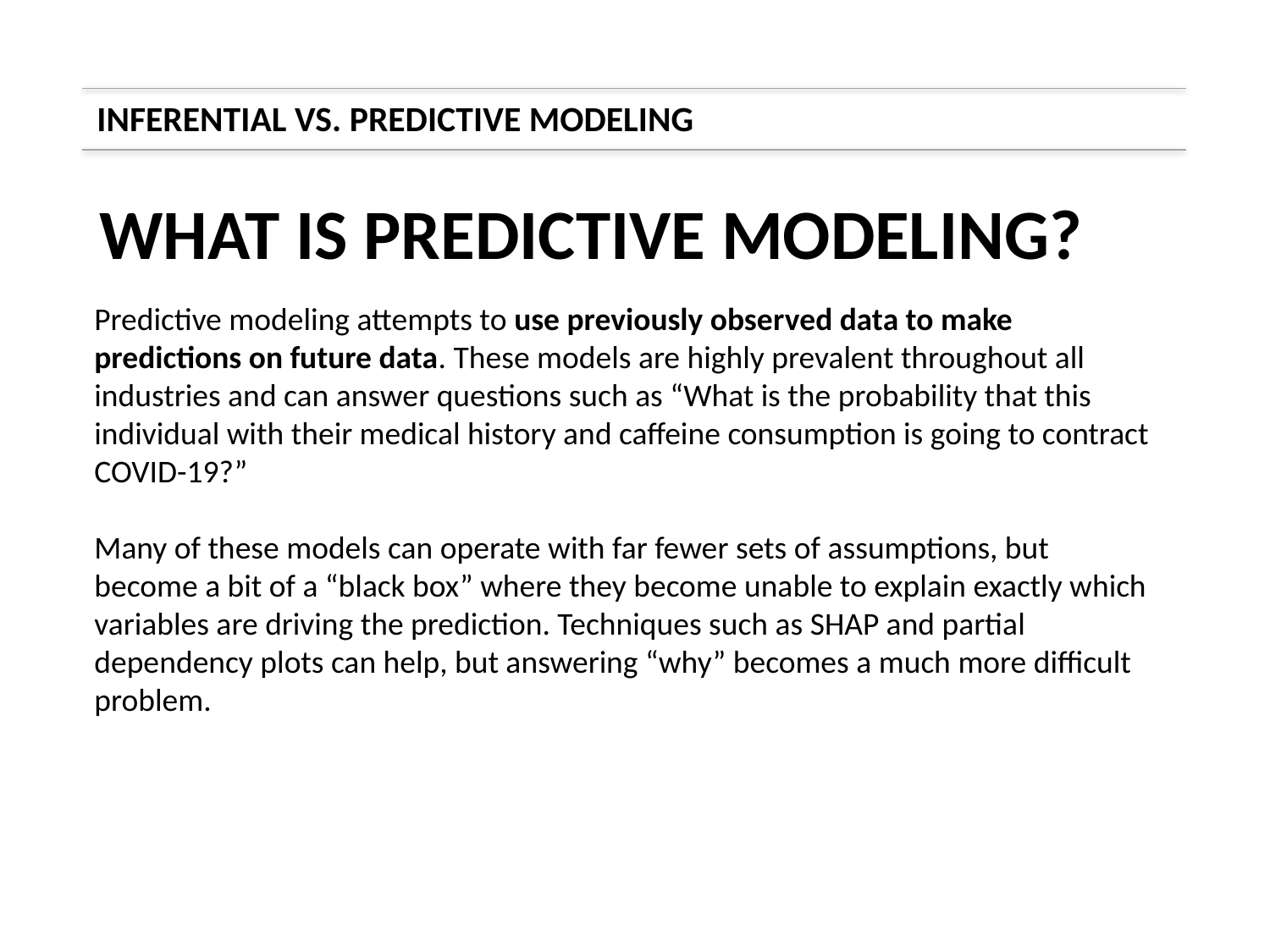

INFERENTIAL VS. PREDICTIVE MODELING
WHAT IS PREDICTIVE MODELING?
Predictive modeling attempts to use previously observed data to make predictions on future data. These models are highly prevalent throughout all industries and can answer questions such as “What is the probability that this individual with their medical history and caffeine consumption is going to contract COVID-19?”

Many of these models can operate with far fewer sets of assumptions, but become a bit of a “black box” where they become unable to explain exactly which variables are driving the prediction. Techniques such as SHAP and partial dependency plots can help, but answering “why” becomes a much more difficult problem.